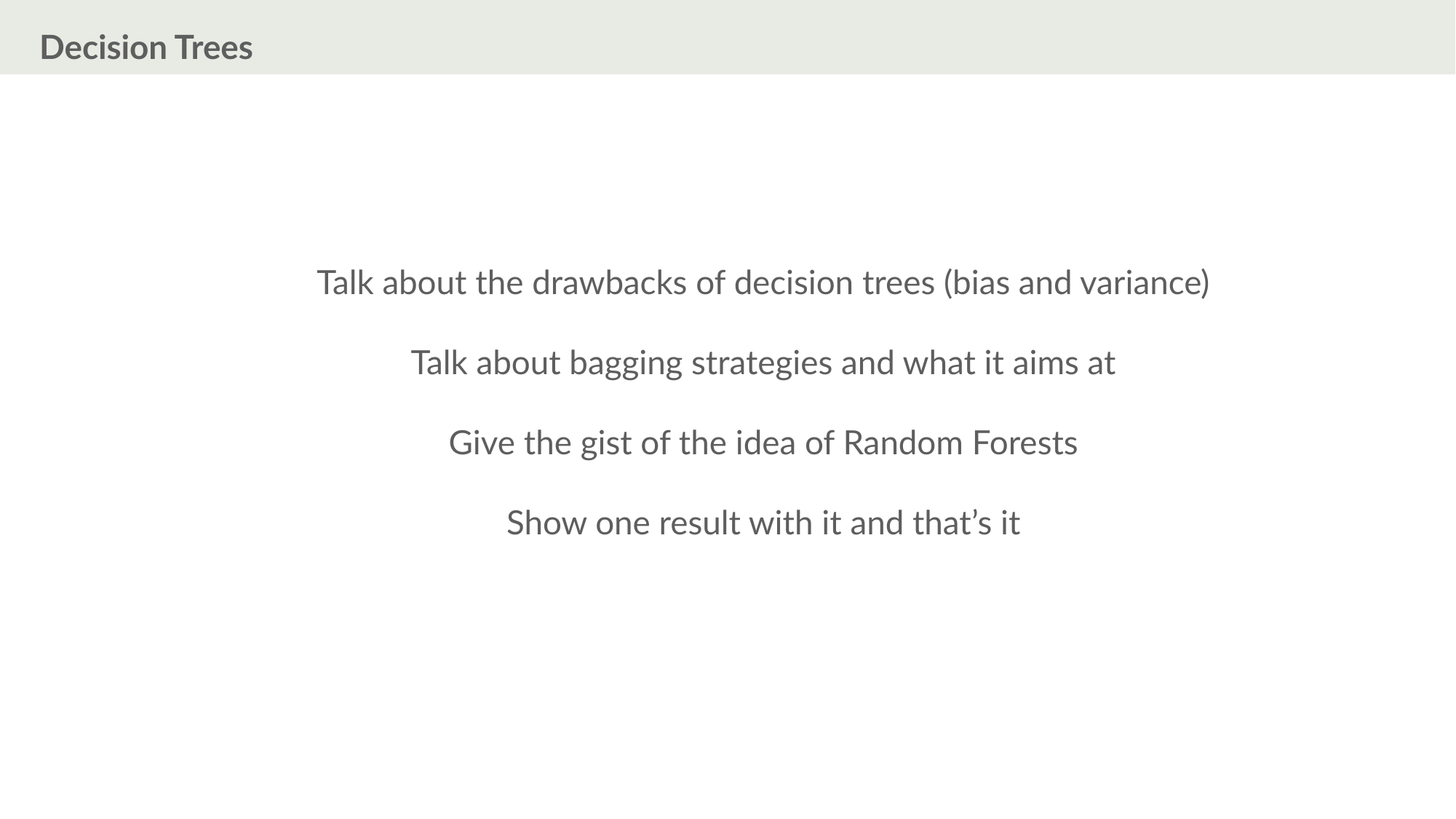

Decision Trees
Talk about the drawbacks of decision trees (bias and variance)

Talk about bagging strategies and what it aims at

Give the gist of the idea of Random Forests

Show one result with it and that’s it